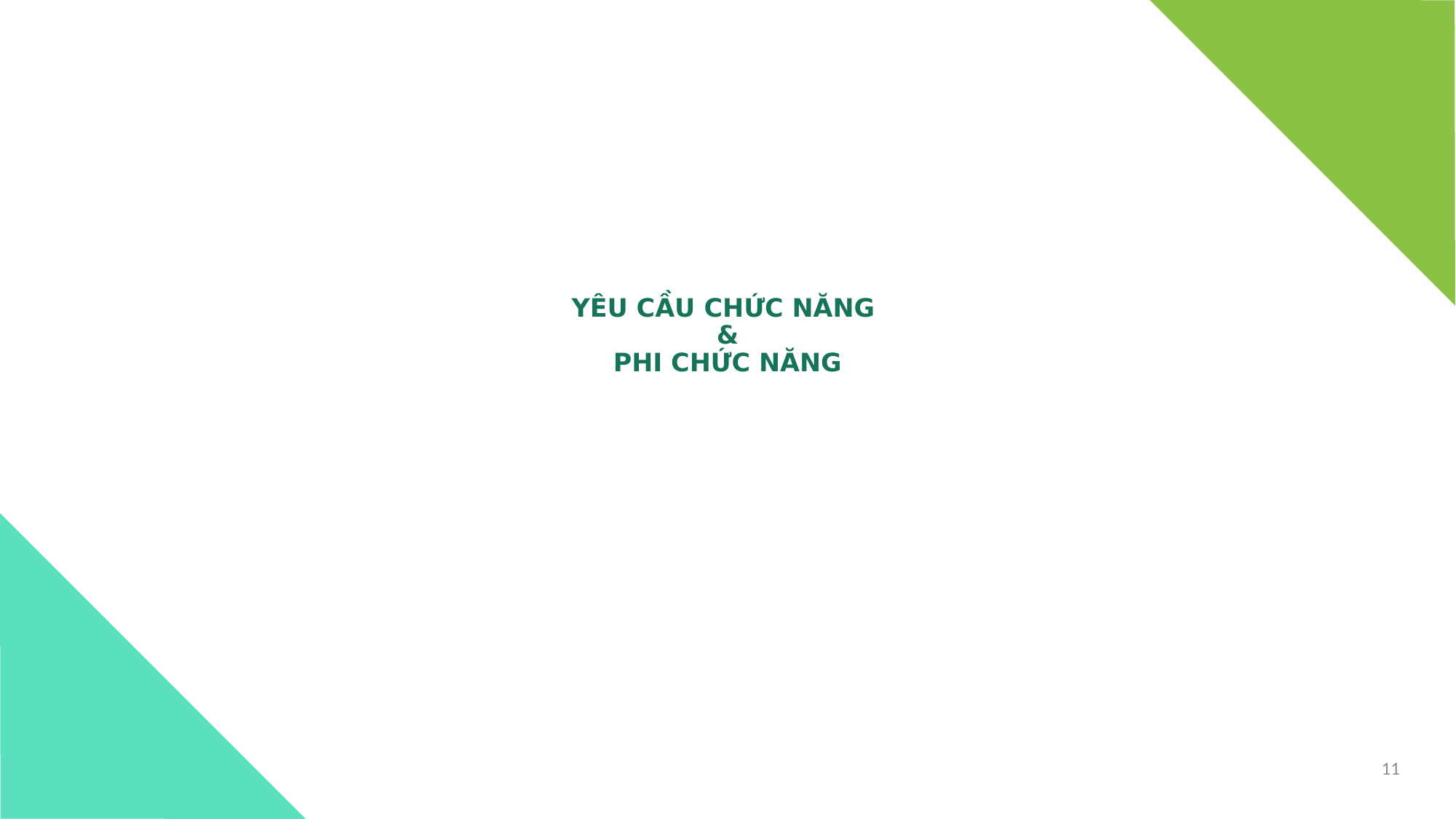

# YÊU CẦU CHỨC NĂNG & PHI CHỨC NĂNG

11